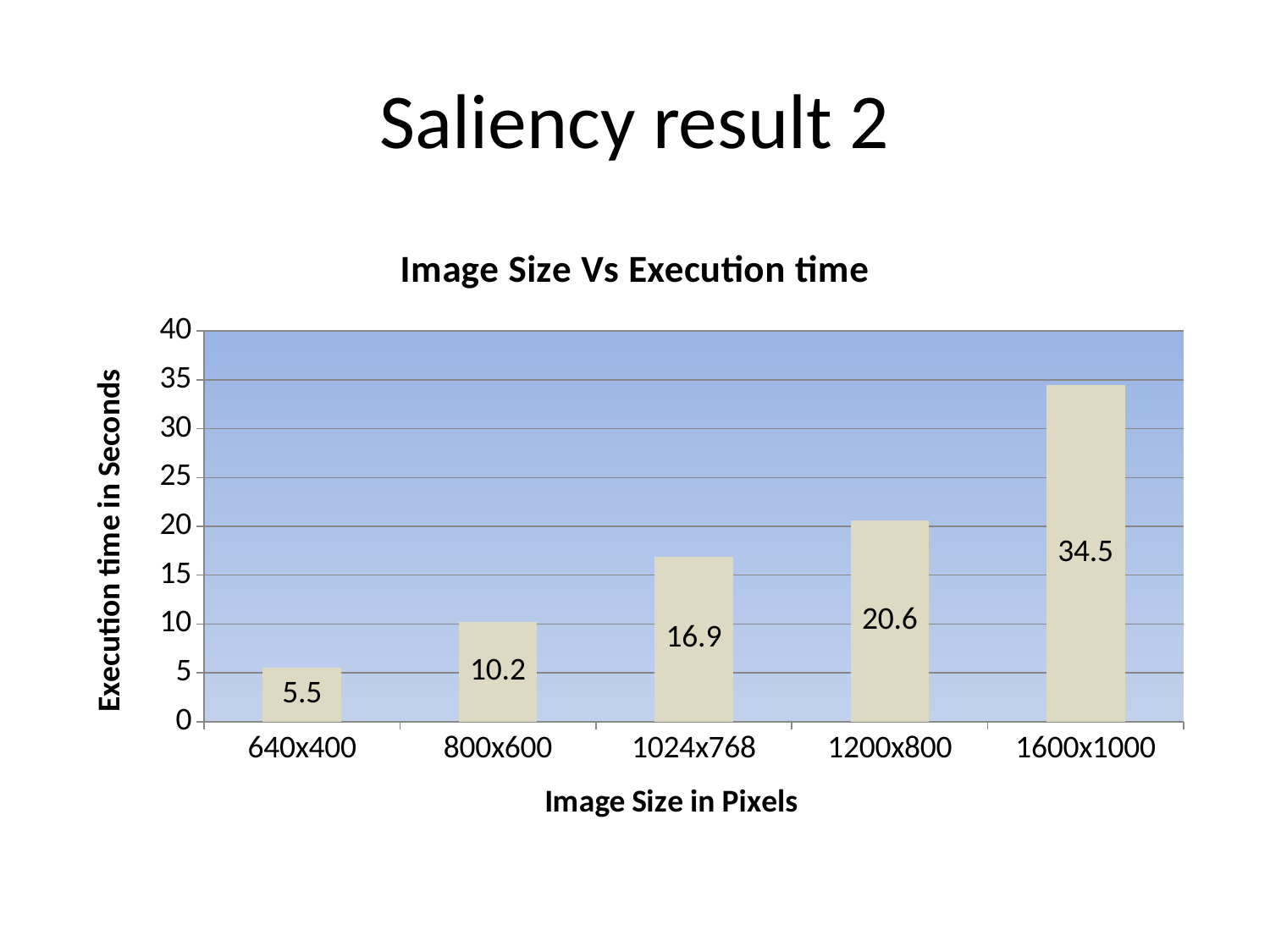

# Saliency result 2

### Chart: Image Size Vs Execution time

| Category | Column1 |
|---|---|
| 640x400 | 5.5 |
| 800x600 | 10.2 |
| 1024x768 | 16.9 |
| 1200x800 | 20.6 |
| 1600x1000 | 34.5 |